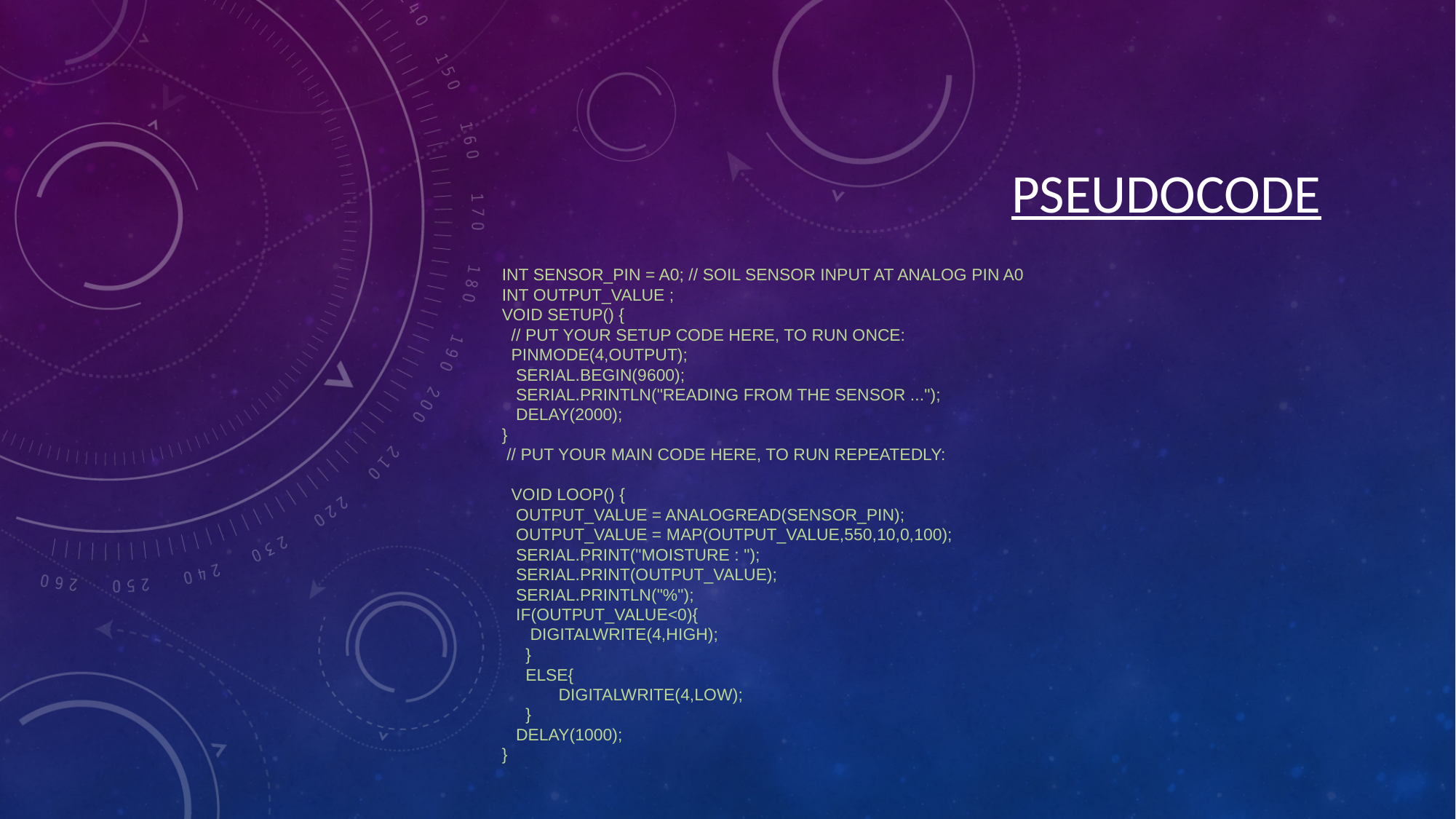

# PSEUDOCODE
int sensor_pin = A0; // Soil Sensor input at Analog PIN A0
int output_value ;
void setup() {
  // put your setup code here, to run once:
  pinMode(4,OUTPUT);
   Serial.begin(9600);
   Serial.println("Reading From the Sensor ...");
   delay(2000);
}
 // put your main code here, to run repeatedly:
  void loop() {
   output_value = analogRead(sensor_pin);
   output_value = map(output_value,550,10,0,100);
   Serial.print("Moisture : ");
   Serial.print(output_value);
   Serial.println("%");
   if(output_value<0){
      digitalWrite(4,HIGH);
     }
     else{
            digitalWrite(4,LOW);
     }
   delay(1000);
}